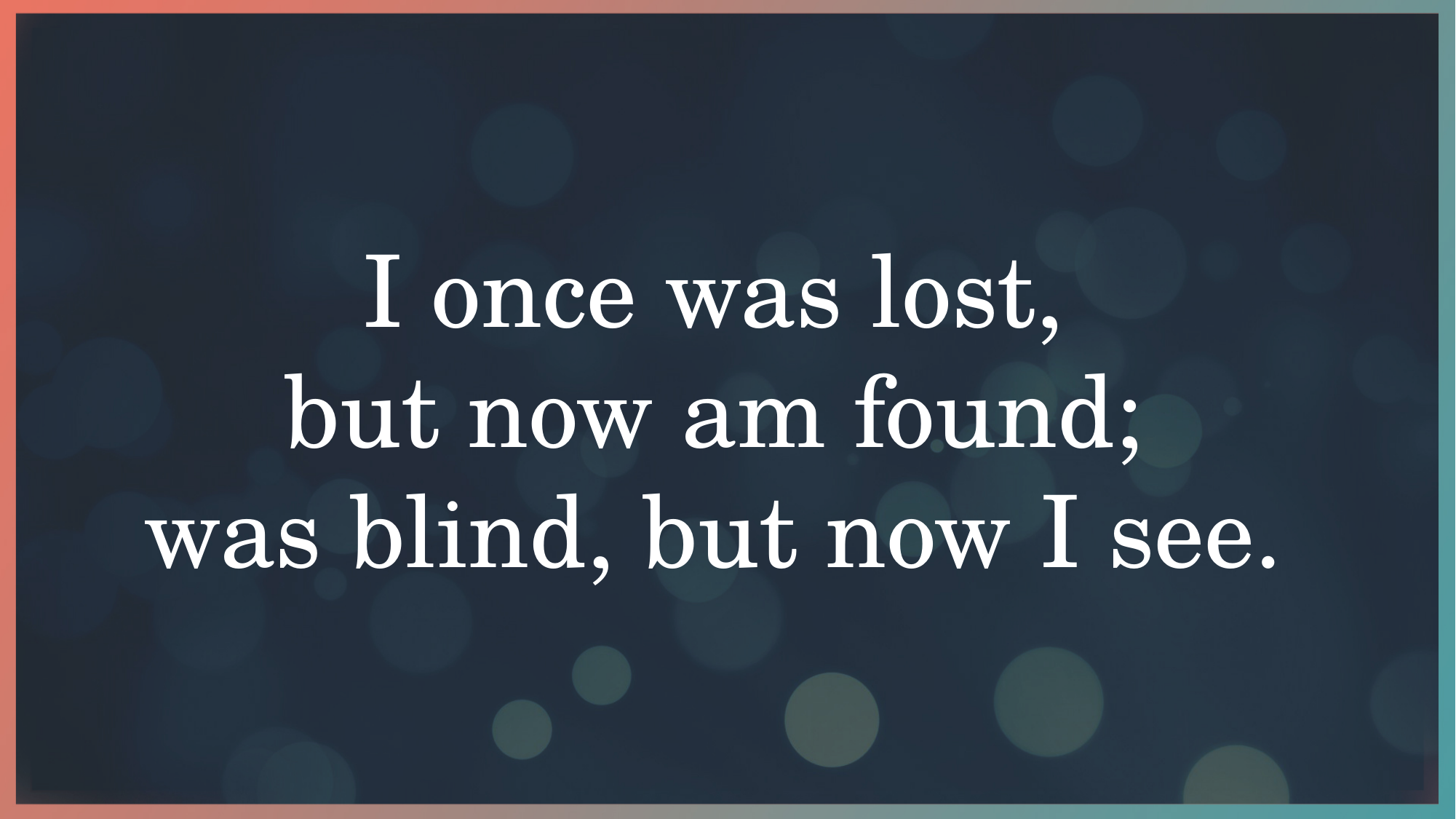

I once was lost,
but now am found;
was blind, but now I see.